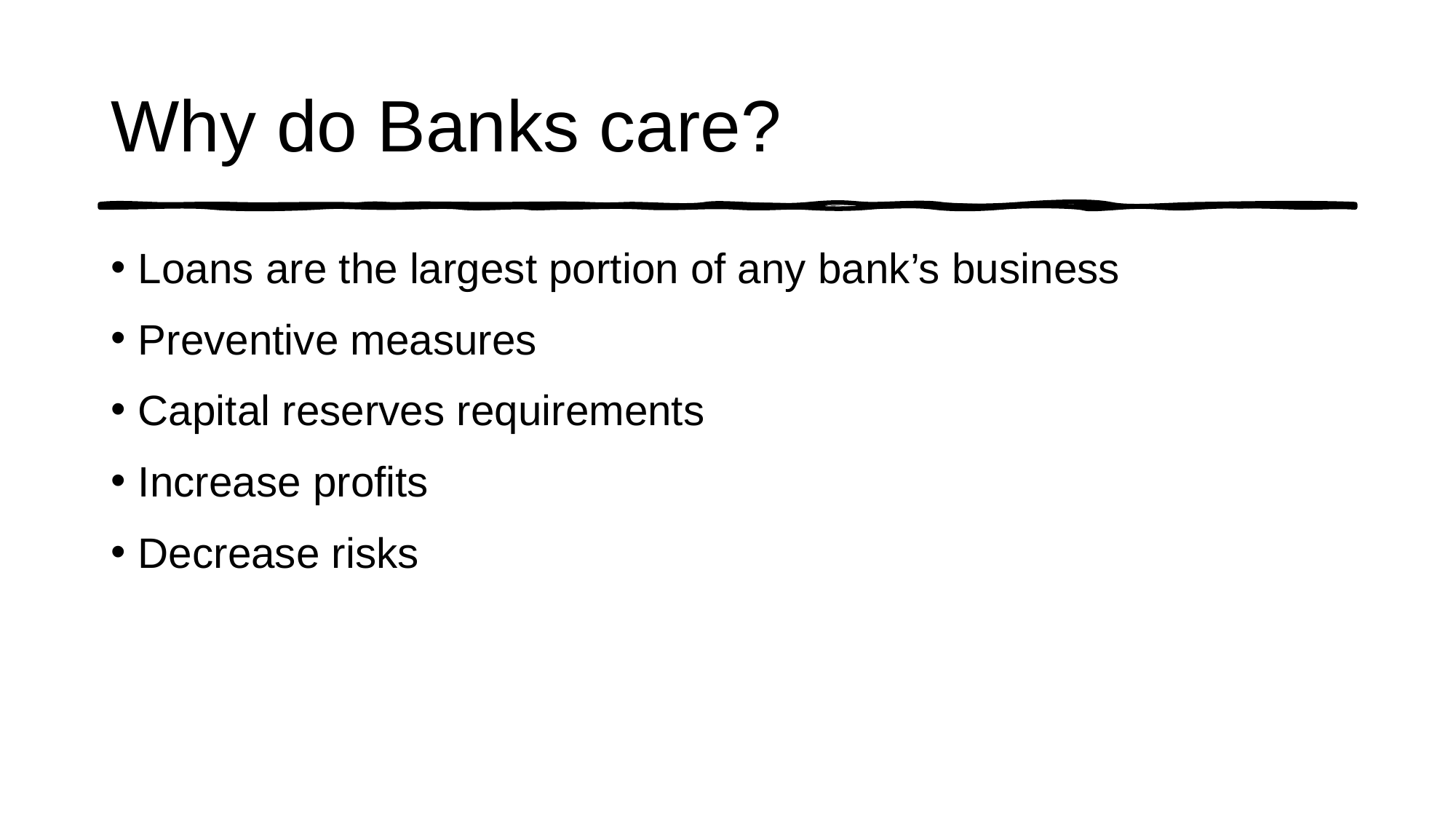

# Why do Banks care?
Loans are the largest portion of any bank’s business
Preventive measures
Capital reserves requirements
Increase profits
Decrease risks